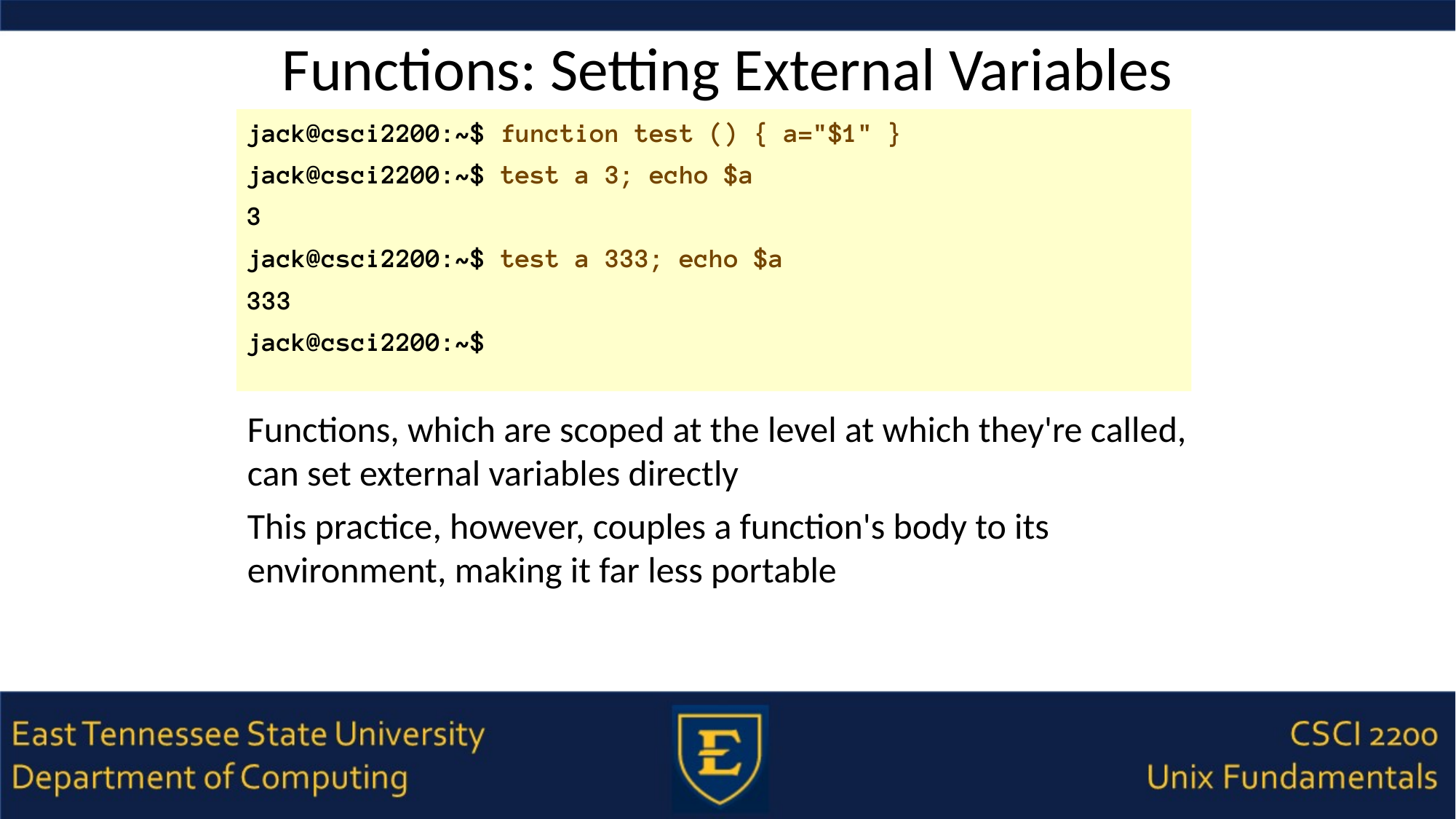

# Functions: Setting External Variables
jack@csci2200:~$ function test () { a="$1" }
jack@csci2200:~$ test a 3; echo $a
3
jack@csci2200:~$ test a 333; echo $a
333
jack@csci2200:~$
Functions, which are scoped at the level at which they're called, can set external variables directly
This practice, however, couples a function's body to its environment, making it far less portable